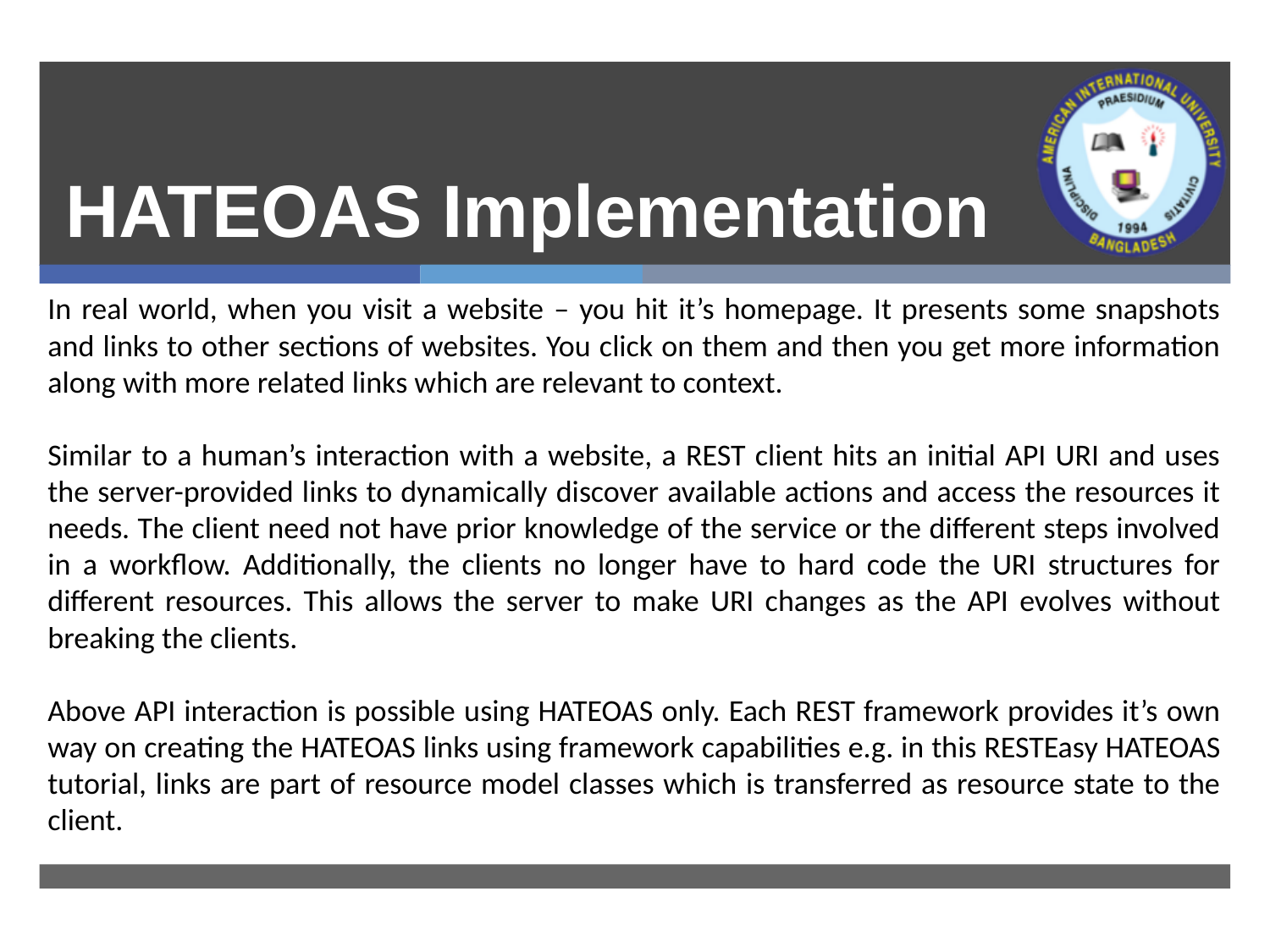

# HATEOAS Implementation
In real world, when you visit a website – you hit it’s homepage. It presents some snapshots and links to other sections of websites. You click on them and then you get more information along with more related links which are relevant to context.

Similar to a human’s interaction with a website, a REST client hits an initial API URI and uses the server-provided links to dynamically discover available actions and access the resources it needs. The client need not have prior knowledge of the service or the different steps involved in a workflow. Additionally, the clients no longer have to hard code the URI structures for different resources. This allows the server to make URI changes as the API evolves without breaking the clients.

Above API interaction is possible using HATEOAS only. Each REST framework provides it’s own way on creating the HATEOAS links using framework capabilities e.g. in this RESTEasy HATEOAS tutorial, links are part of resource model classes which is transferred as resource state to the client.